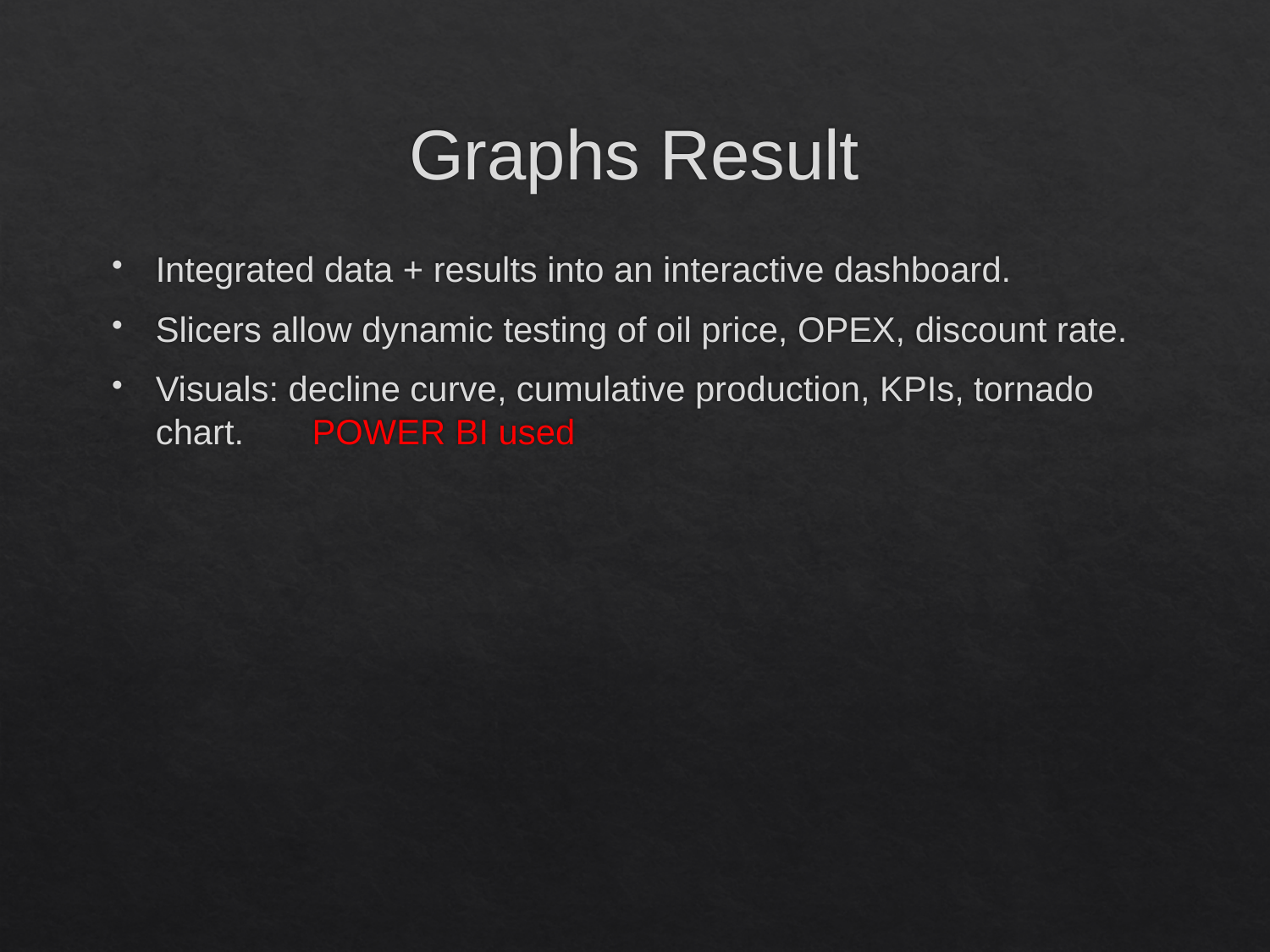

# Graphs Result
Integrated data + results into an interactive dashboard.
Slicers allow dynamic testing of oil price, OPEX, discount rate.
Visuals: decline curve, cumulative production, KPIs, tornado chart.       POWER BI used